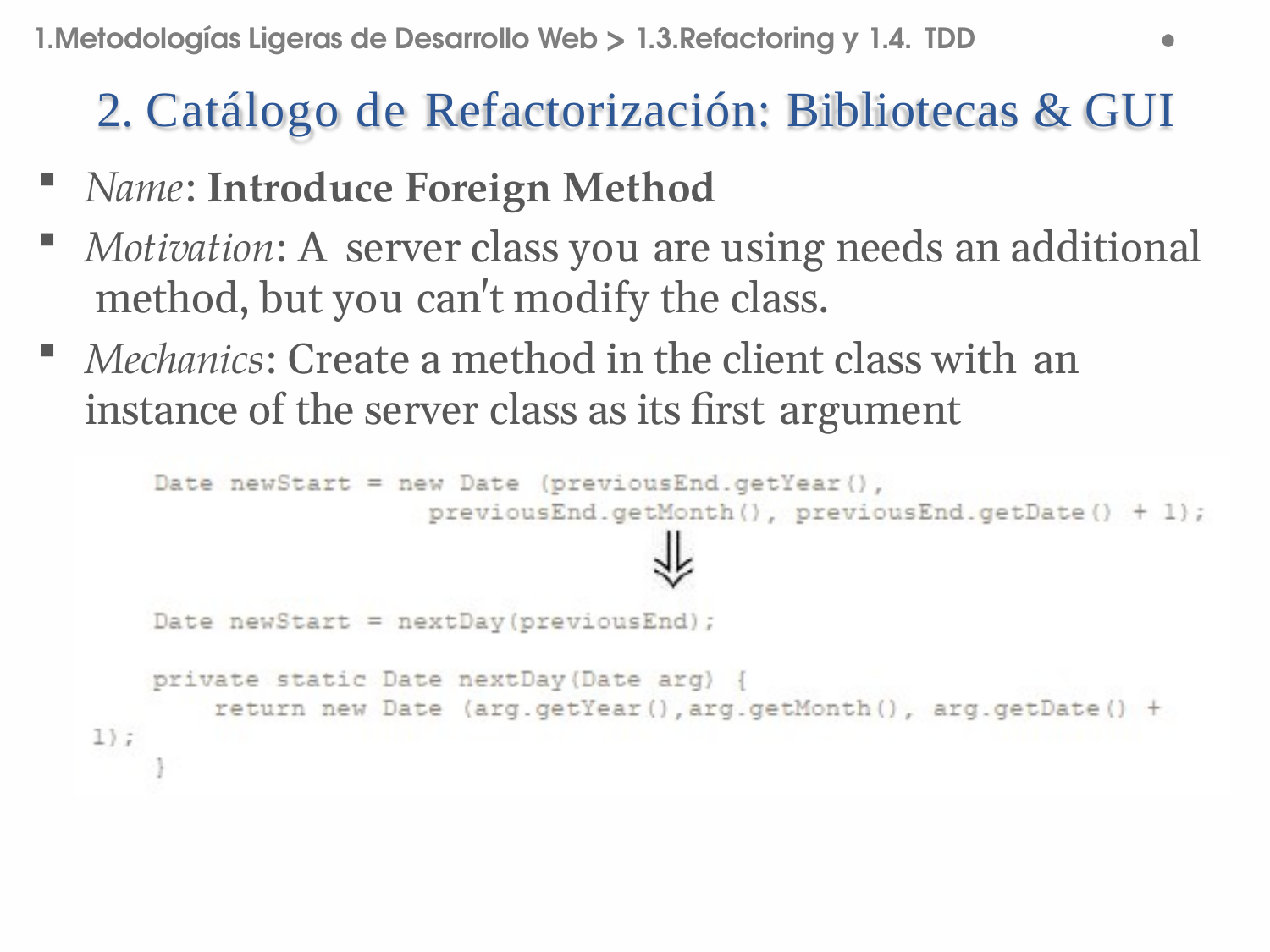

1.Metodologías Ligeras de Desarrollo Web > 1.3.Refactoring y 1.4. TDD

# 2. Catálogo de Refactorización: Bibliotecas & GUI
Name: Introduce Foreign Method
Motivation: A server class you are using needs an additional  method, but you can't modify the class.
Mechanics: Create a method in the client class with an
instance of the server class as its first argument